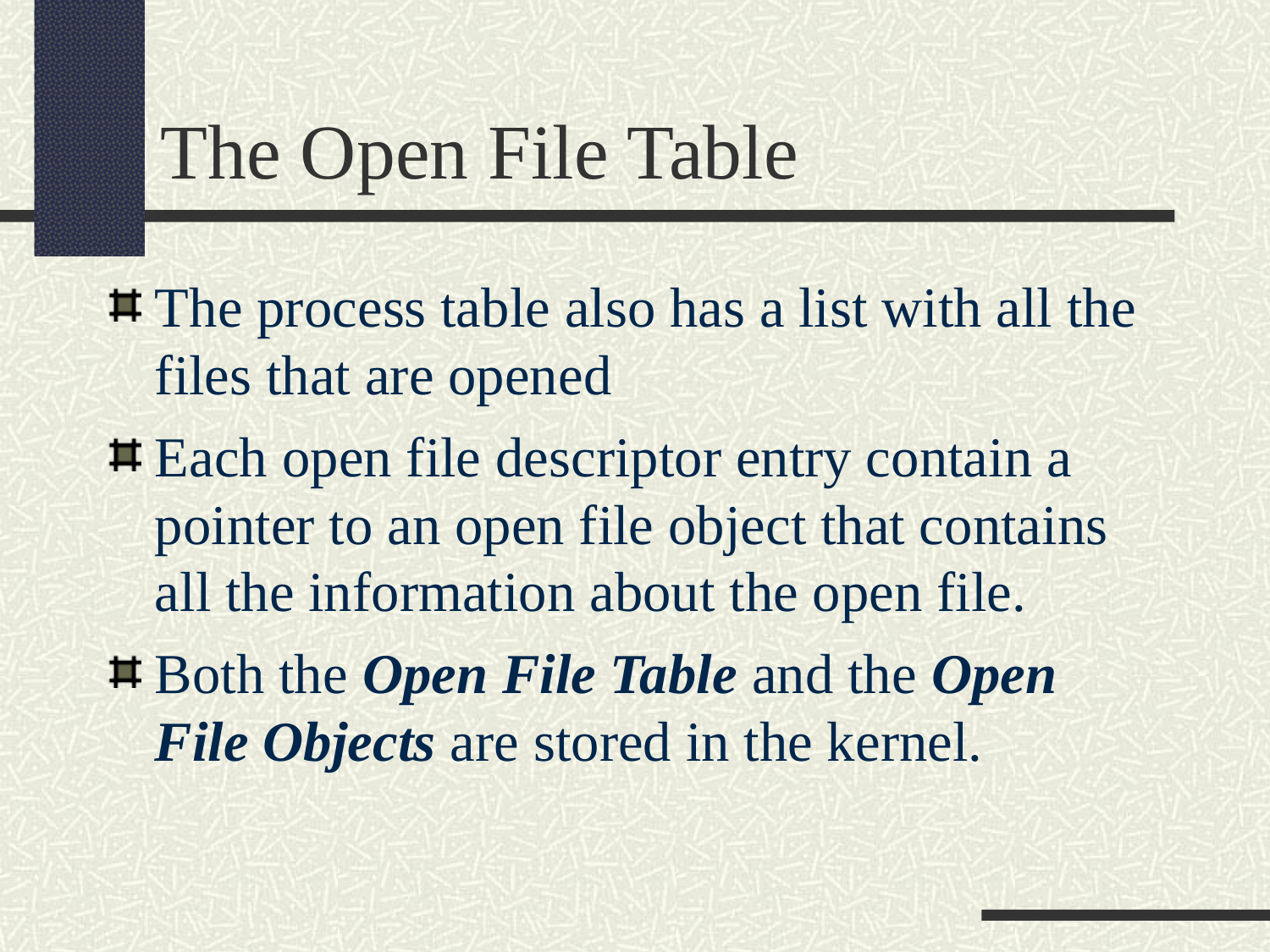

The Open File Table
The process table also has a list with all the files that are opened
Each open file descriptor entry contain a pointer to an open file object that contains all the information about the open file.
Both the Open File Table and the Open File Objects are stored in the kernel.